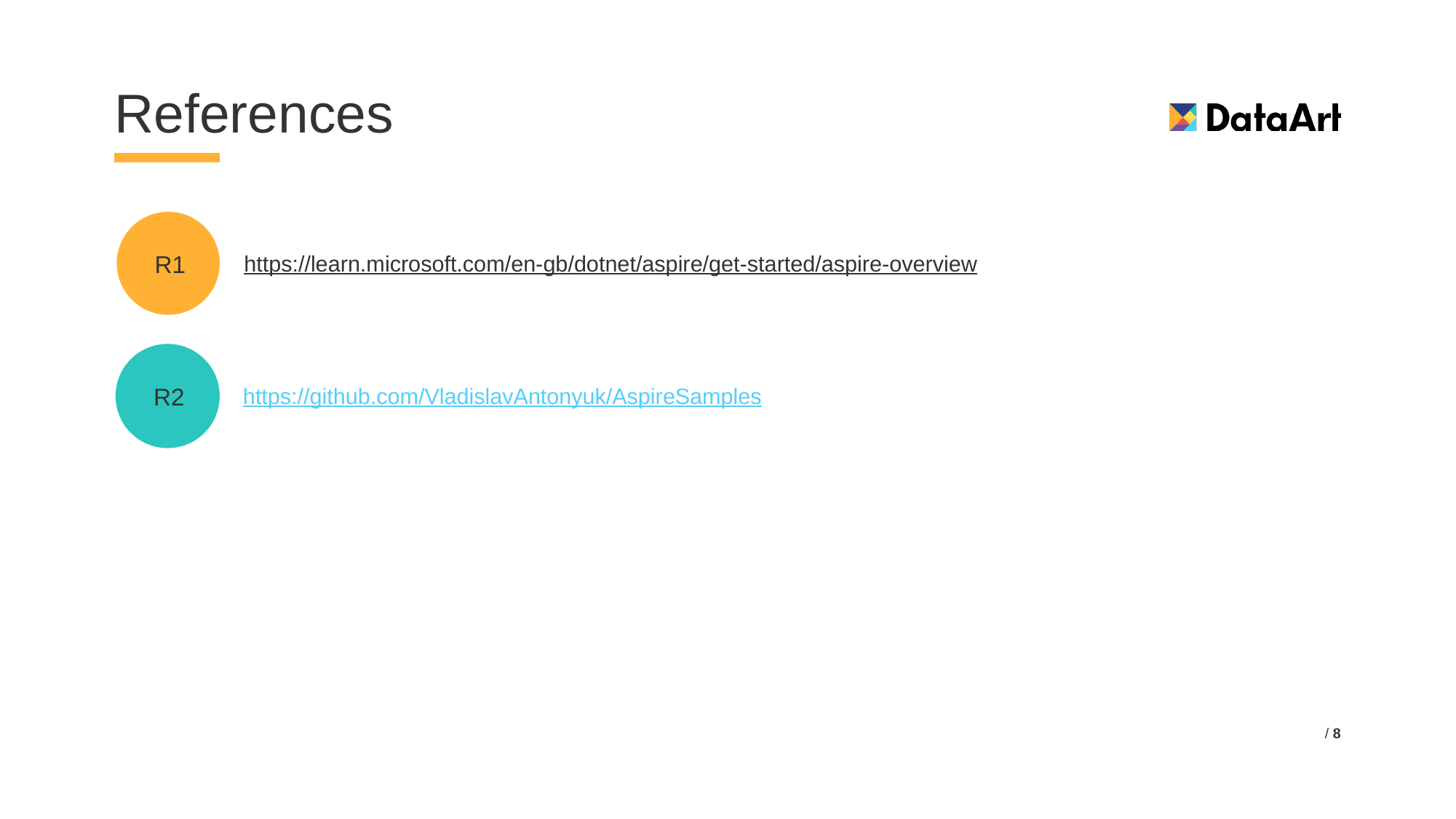

# References
R1
https://learn.microsoft.com/en-gb/dotnet/aspire/get-started/aspire-overview
R2
https://github.com/VladislavAntonyuk/AspireSamples
 / 8